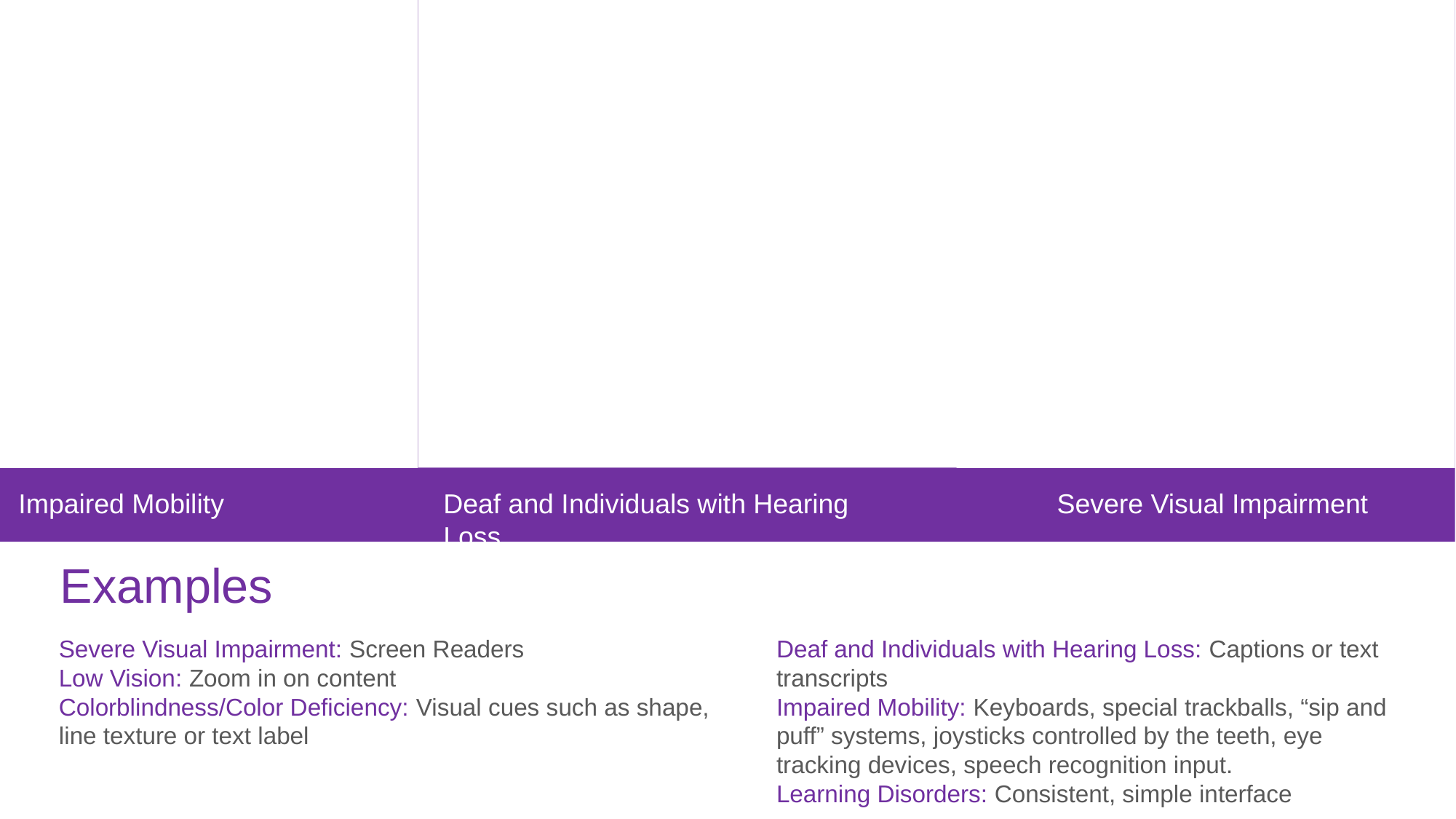

Deaf and Individuals with Hearing Loss
Impaired Mobility
Severe Visual Impairment
Examples
Severe Visual Impairment: Screen Readers
Low Vision: Zoom in on content
Colorblindness/Color Deficiency: Visual cues such as shape, line texture or text label

Deaf and Individuals with Hearing Loss: Captions or text transcripts
Impaired Mobility: Keyboards, special trackballs, “sip and puff” systems, joysticks controlled by the teeth, eye tracking devices, speech recognition input.
Learning Disorders: Consistent, simple interface